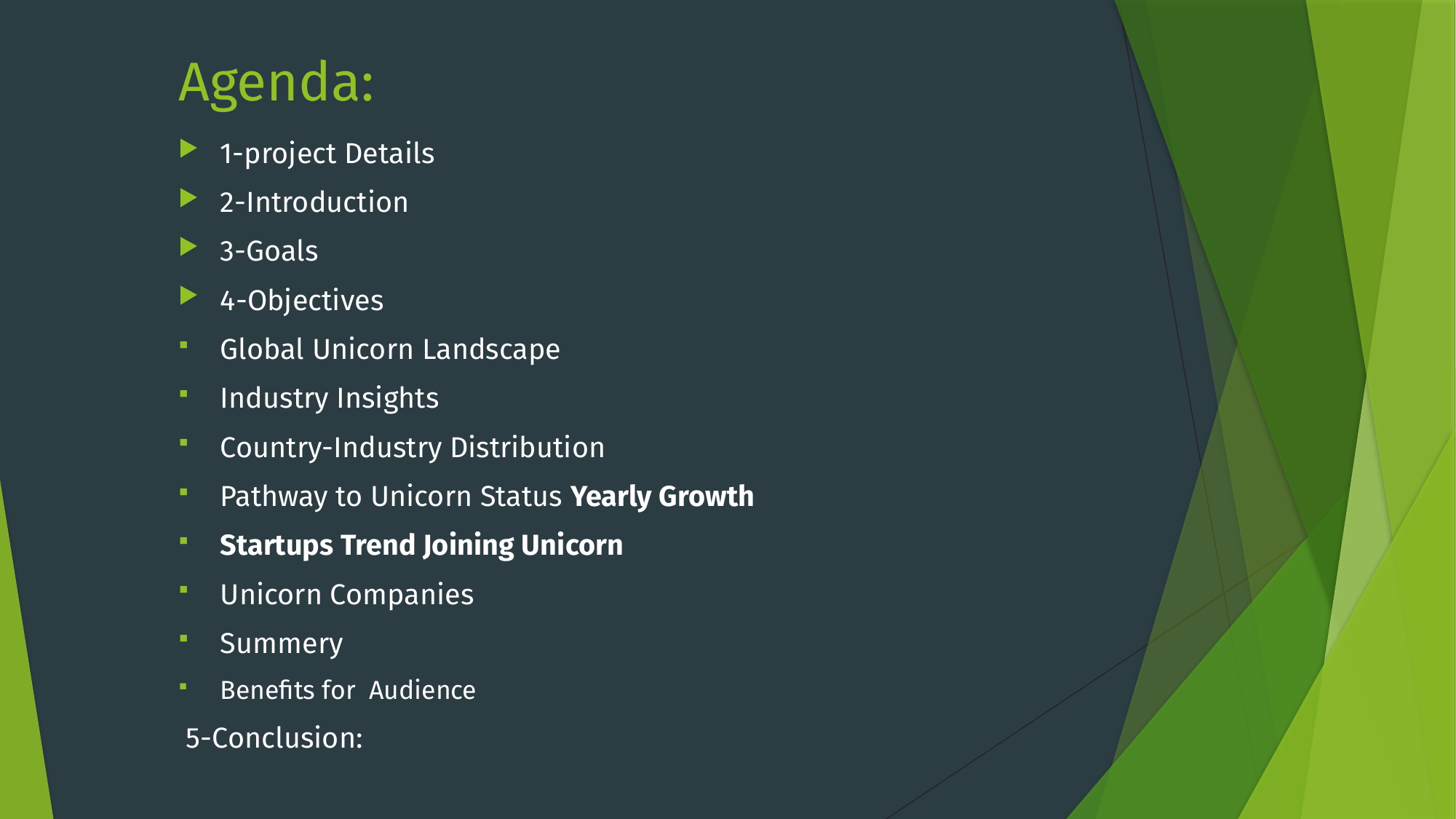

# Agenda:
1-project Details
2-Introduction
3-Goals
4-Objectives
Global Unicorn Landscape
Industry Insights
Country-Industry Distribution
Pathway to Unicorn Status Yearly Growth
Startups Trend Joining Unicorn
Unicorn Companies
Summery
Benefits for  Audience
 5-Conclusion: